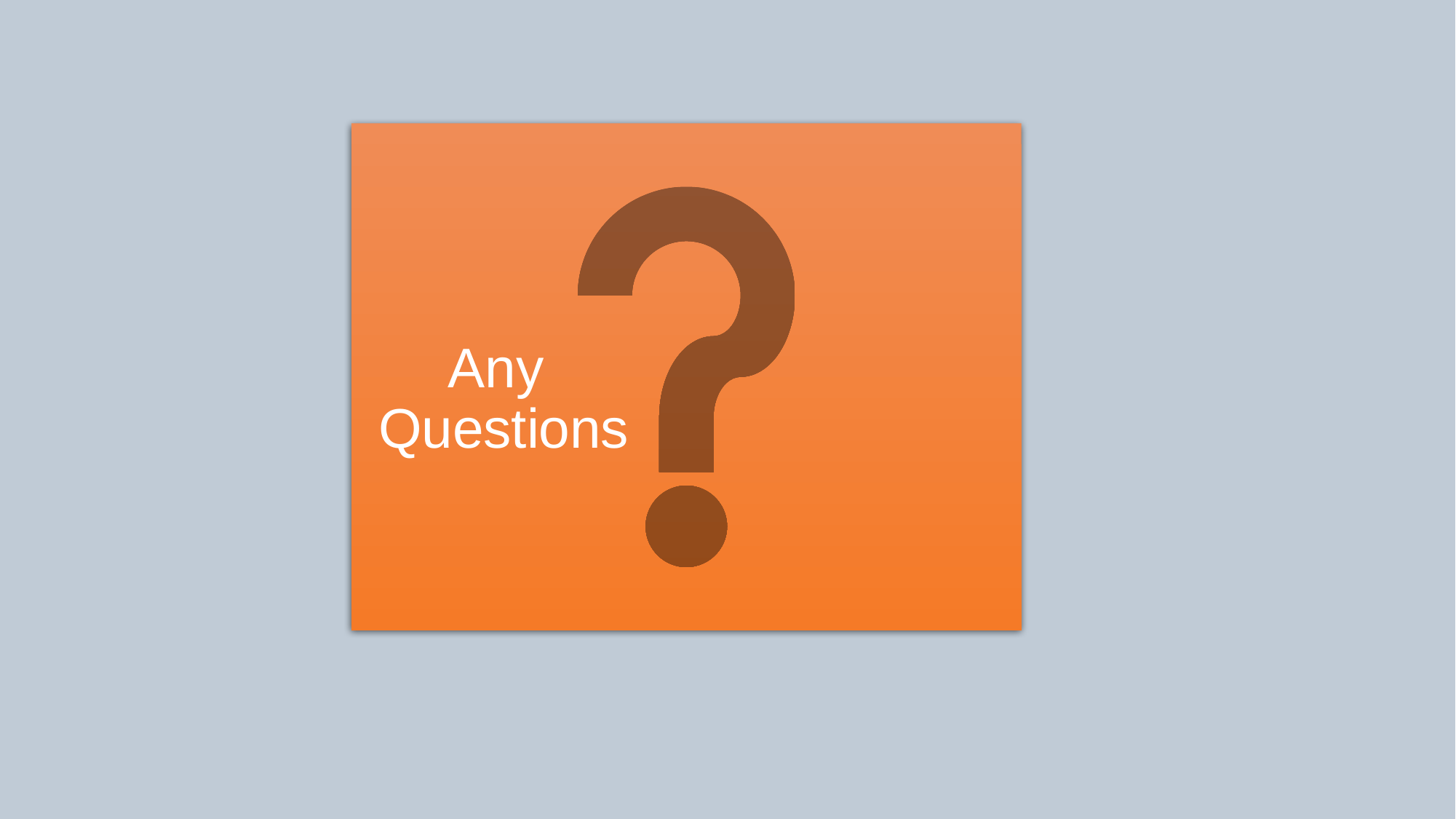

THANK

Why Voice-Based Verification?

Any  Questions

YOU
Enhanced Security
Single Login for Account
Accessibility